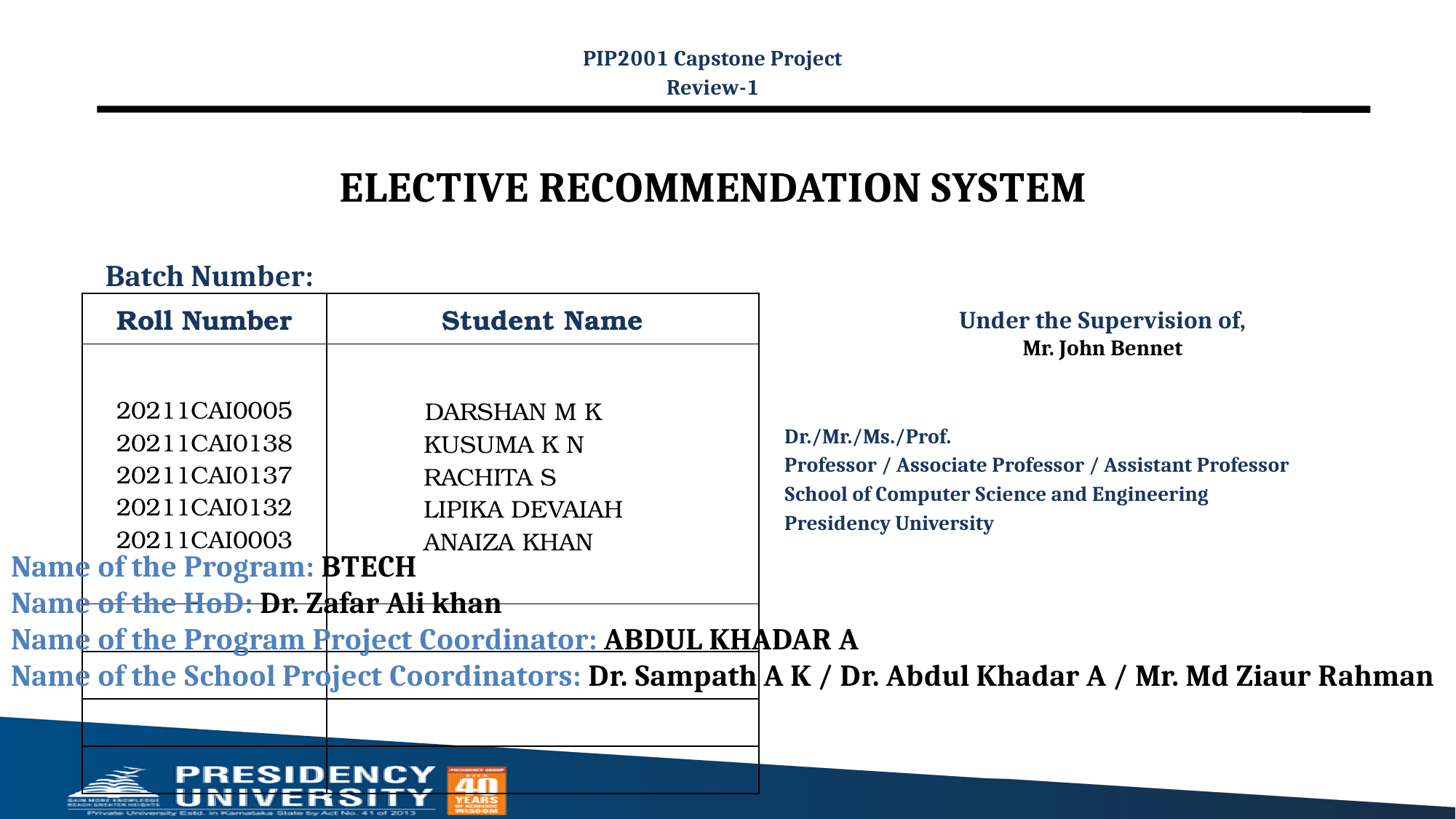

PIP2001 Capstone Project
Review-1
# ELECTIVE RECOMMENDATION SYSTEM
Batch Number:

| Roll Number | Student Name |
| --- | --- |
| 20211CAI0005 20211CAI0138 20211CAI0137 20211CAI0132 20211CAI0003 | DARSHAN M K KUSUMA K N RACHITA S LIPIKA DEVAIAH ANAIZA KHAN |
|  |  |
|  |  |
|  |  |
|  |  |
Under the Supervision of,
Mr. John Bennet

Dr./Mr./Ms./Prof.
Professor / Associate Professor / Assistant Professor
School of Computer Science and Engineering
Presidency University

Name of the Program: BTECH
Name of the HoD: Dr. Zafar Ali khan
Name of the Program Project Coordinator: ABDUL KHADAR A
Name of the School Project Coordinators: Dr. Sampath A K / Dr. Abdul Khadar A / Mr. Md Ziaur Rahman